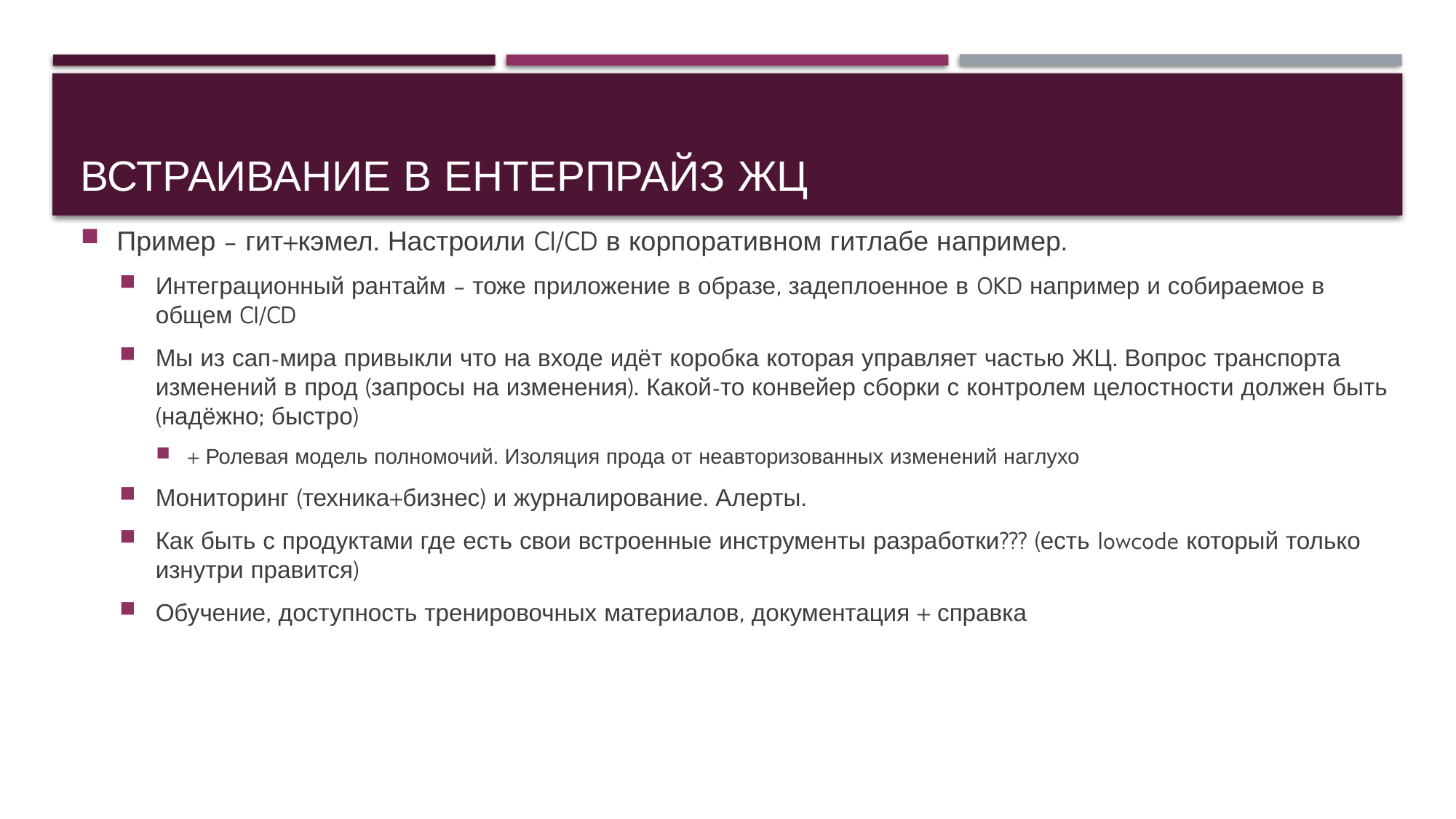

# Встраивание в ентерпрайз ЖЦ
Пример – гит+кэмел. Настроили CI/CD в корпоративном гитлабе например.
Интеграционный рантайм – тоже приложение в образе, задеплоенное в OKD например и собираемое в общем CI/CD
Мы из сап-мира привыкли что на входе идёт коробка которая управляет частью ЖЦ. Вопрос транспорта изменений в прод (запросы на изменения). Какой-то конвейер сборки с контролем целостности должен быть (надёжно; быстро)
+ Ролевая модель полномочий. Изоляция прода от неавторизованных изменений наглухо
Мониторинг (техника+бизнес) и журналирование. Алерты.
Как быть с продуктами где есть свои встроенные инструменты разработки??? (есть lowcode который только изнутри правится)
Обучение, доступность тренировочных материалов, документация + справка